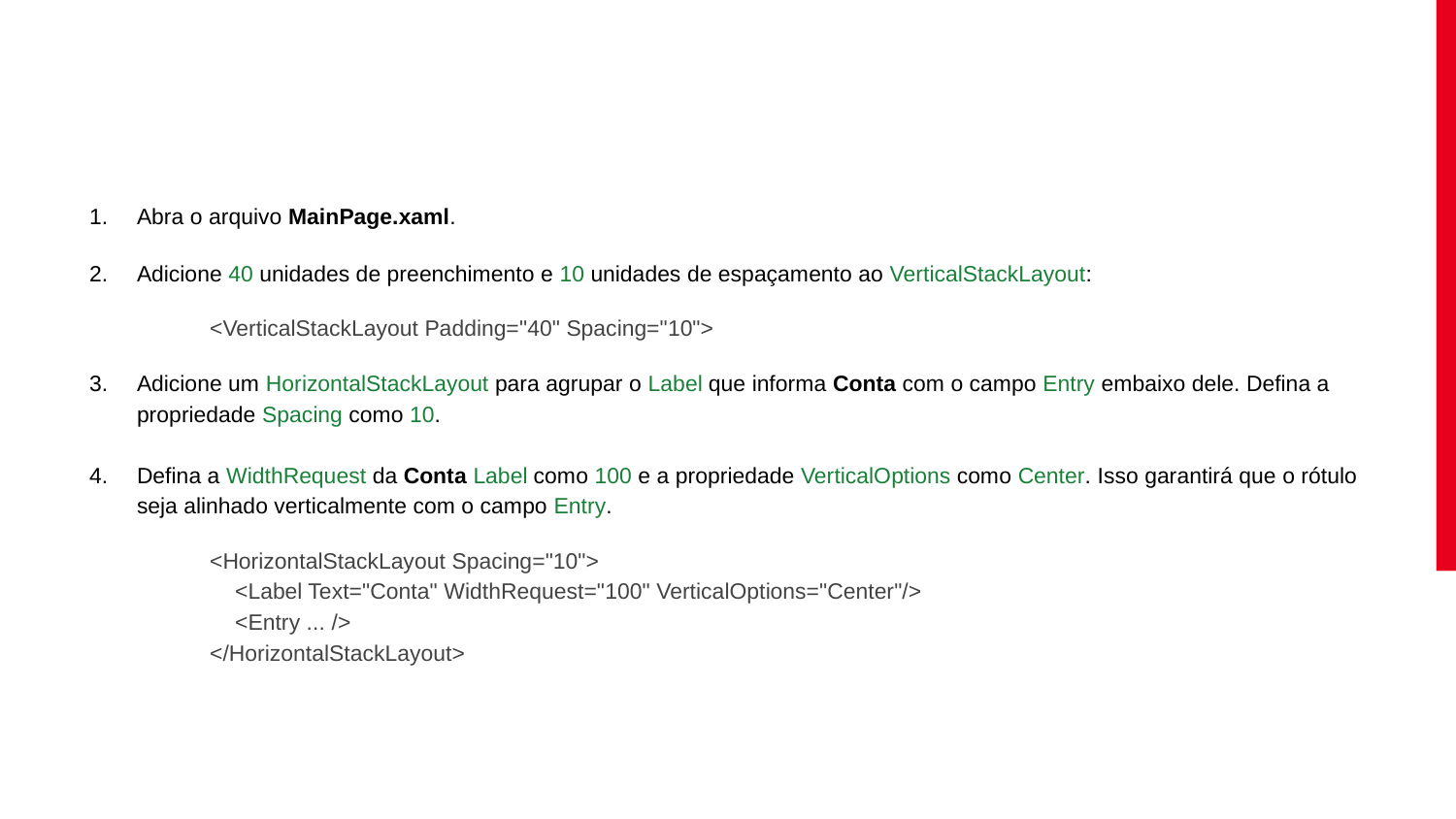

#
Abra o arquivo MainPage.xaml.
Adicione 40 unidades de preenchimento e 10 unidades de espaçamento ao VerticalStackLayout:
<VerticalStackLayout Padding="40" Spacing="10">
Adicione um HorizontalStackLayout para agrupar o Label que informa Conta com o campo Entry embaixo dele. Defina a propriedade Spacing como 10.
Defina a WidthRequest da Conta Label como 100 e a propriedade VerticalOptions como Center. Isso garantirá que o rótulo seja alinhado verticalmente com o campo Entry.
<HorizontalStackLayout Spacing="10">
    <Label Text="Conta" WidthRequest="100" VerticalOptions="Center"/>
    <Entry ... />
</HorizontalStackLayout>